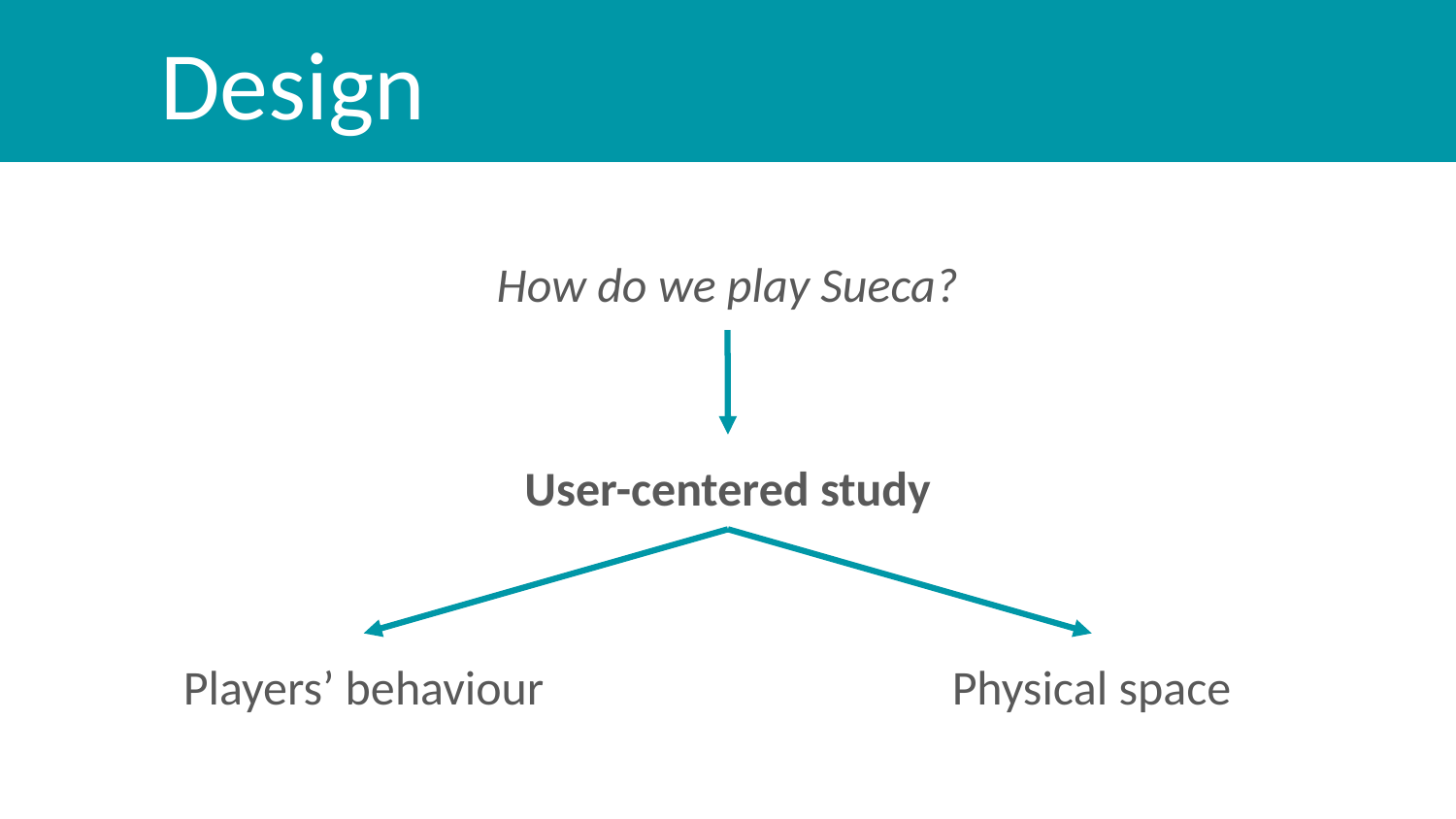

# Design
How do we play Sueca?
User-centered study
Players’ behaviour
Physical space